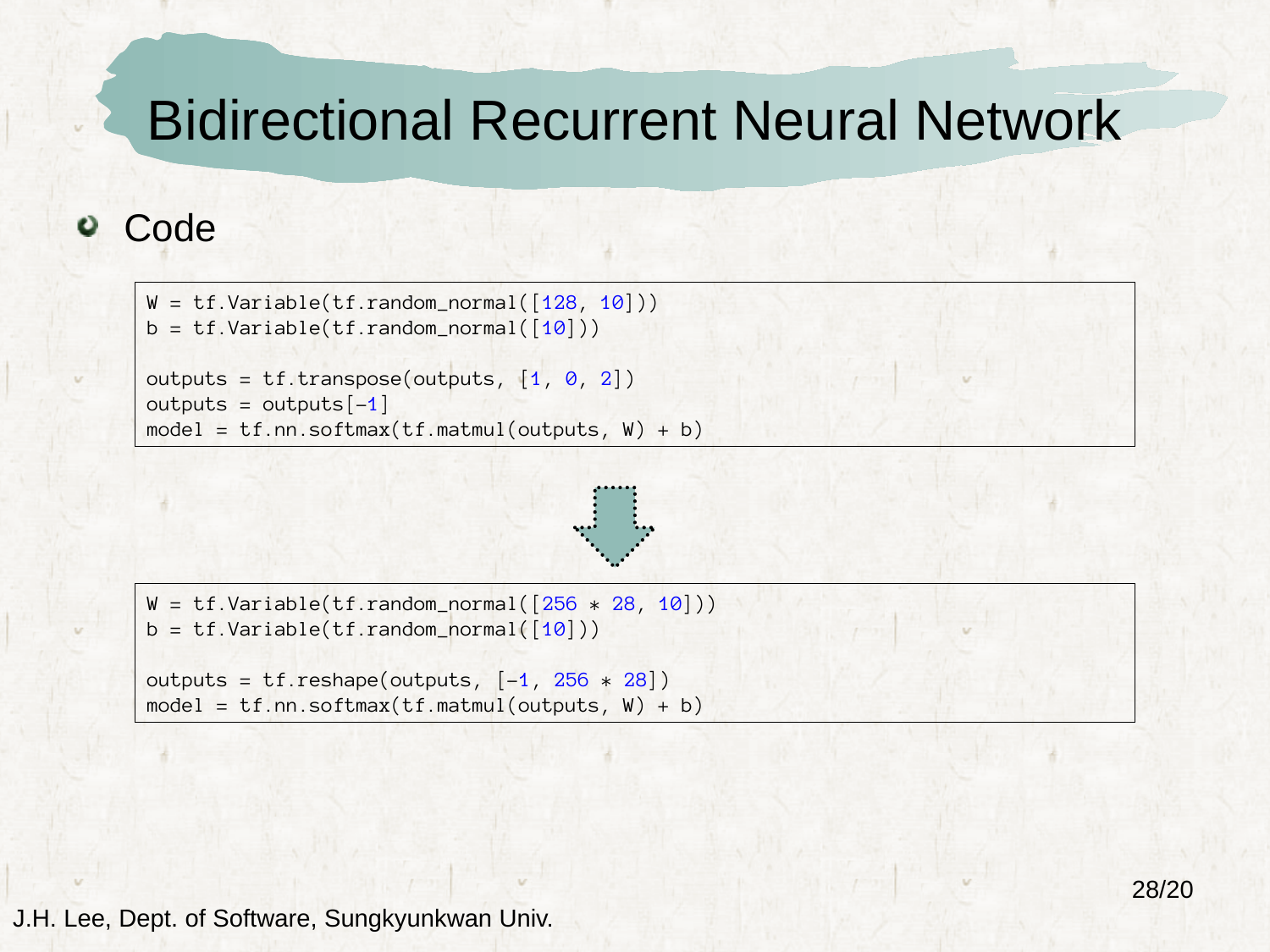

# Bidirectional Recurrent Neural Network
Code
W = tf.Variable(tf.random_normal([128, 10]))
b = tf.Variable(tf.random_normal([10]))

outputs = tf.transpose(outputs, [1, 0, 2])
outputs = outputs[-1]
model = tf.nn.softmax(tf.matmul(outputs, W) + b)

W = tf.Variable(tf.random_normal([256 * 28, 10]))
b = tf.Variable(tf.random_normal([10]))

outputs = tf.reshape(outputs, [-1, 256 * 28])
model = tf.nn.softmax(tf.matmul(outputs, W) + b)
28/20
J.H. Lee, Dept. of Software, Sungkyunkwan Univ.